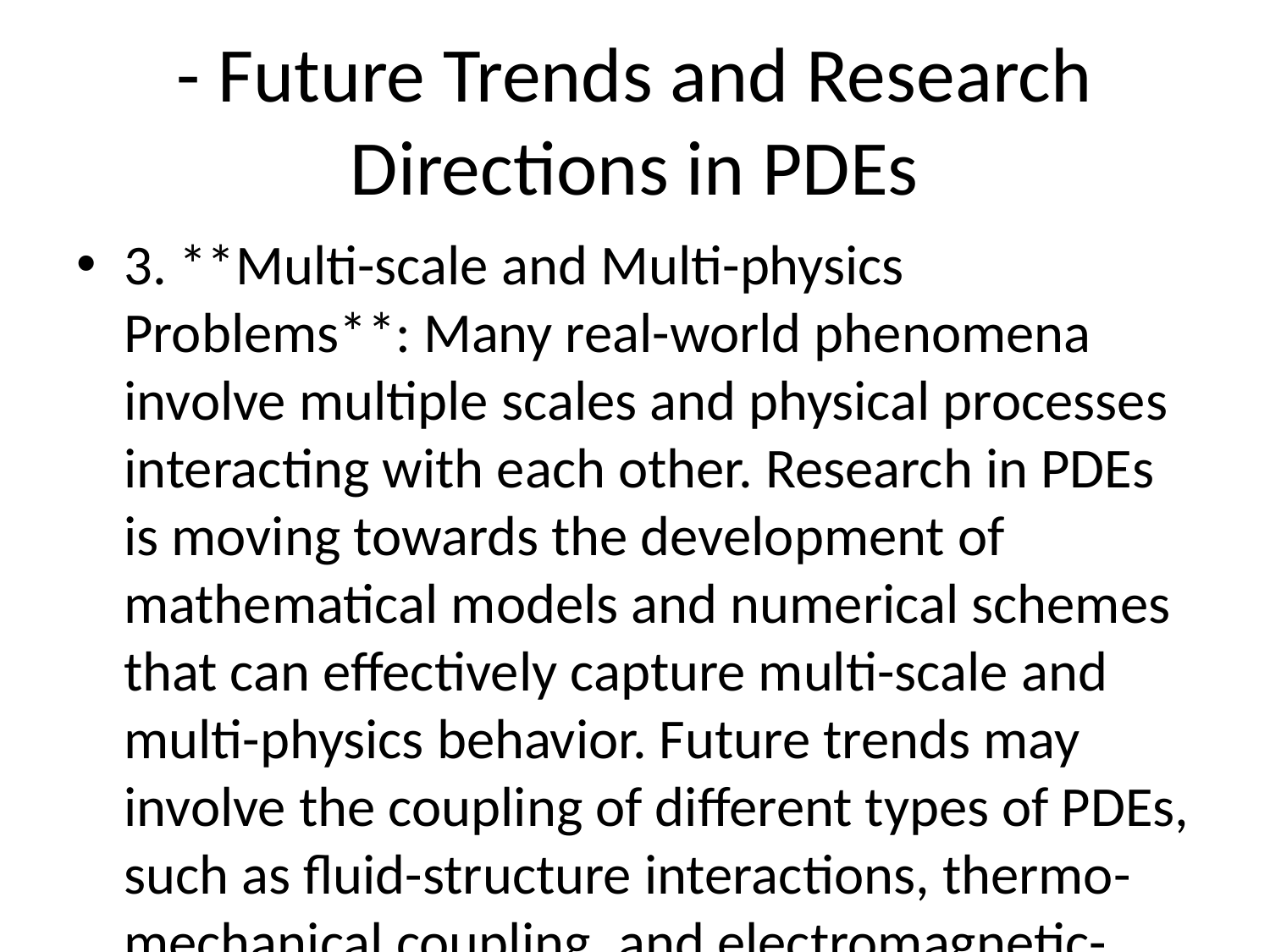

# - Future Trends and Research Directions in PDEs
3. **Multi-scale and Multi-physics Problems**: Many real-world phenomena involve multiple scales and physical processes interacting with each other. Research in PDEs is moving towards the development of mathematical models and numerical schemes that can effectively capture multi-scale and multi-physics behavior. Future trends may involve the coupling of different types of PDEs, such as fluid-structure interactions, thermo-mechanical coupling, and electromagnetic-thermal coupling.